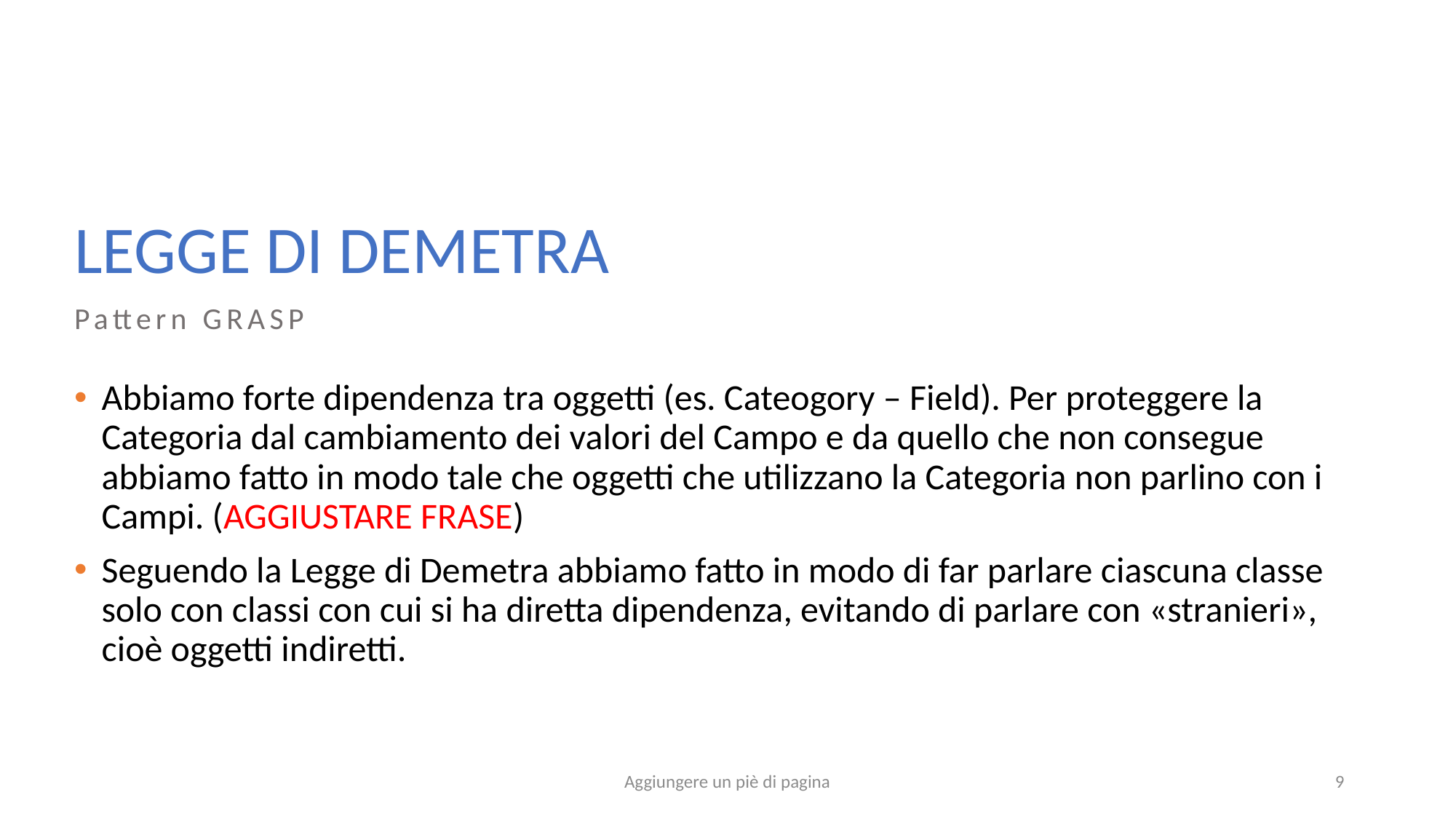

# LEGGE DI DEMETRA
Pattern GRASP
Abbiamo forte dipendenza tra oggetti (es. Cateogory – Field). Per proteggere la Categoria dal cambiamento dei valori del Campo e da quello che non consegue abbiamo fatto in modo tale che oggetti che utilizzano la Categoria non parlino con i Campi. (AGGIUSTARE FRASE)
Seguendo la Legge di Demetra abbiamo fatto in modo di far parlare ciascuna classe solo con classi con cui si ha diretta dipendenza, evitando di parlare con «stranieri», cioè oggetti indiretti.
Aggiungere un piè di pagina
9